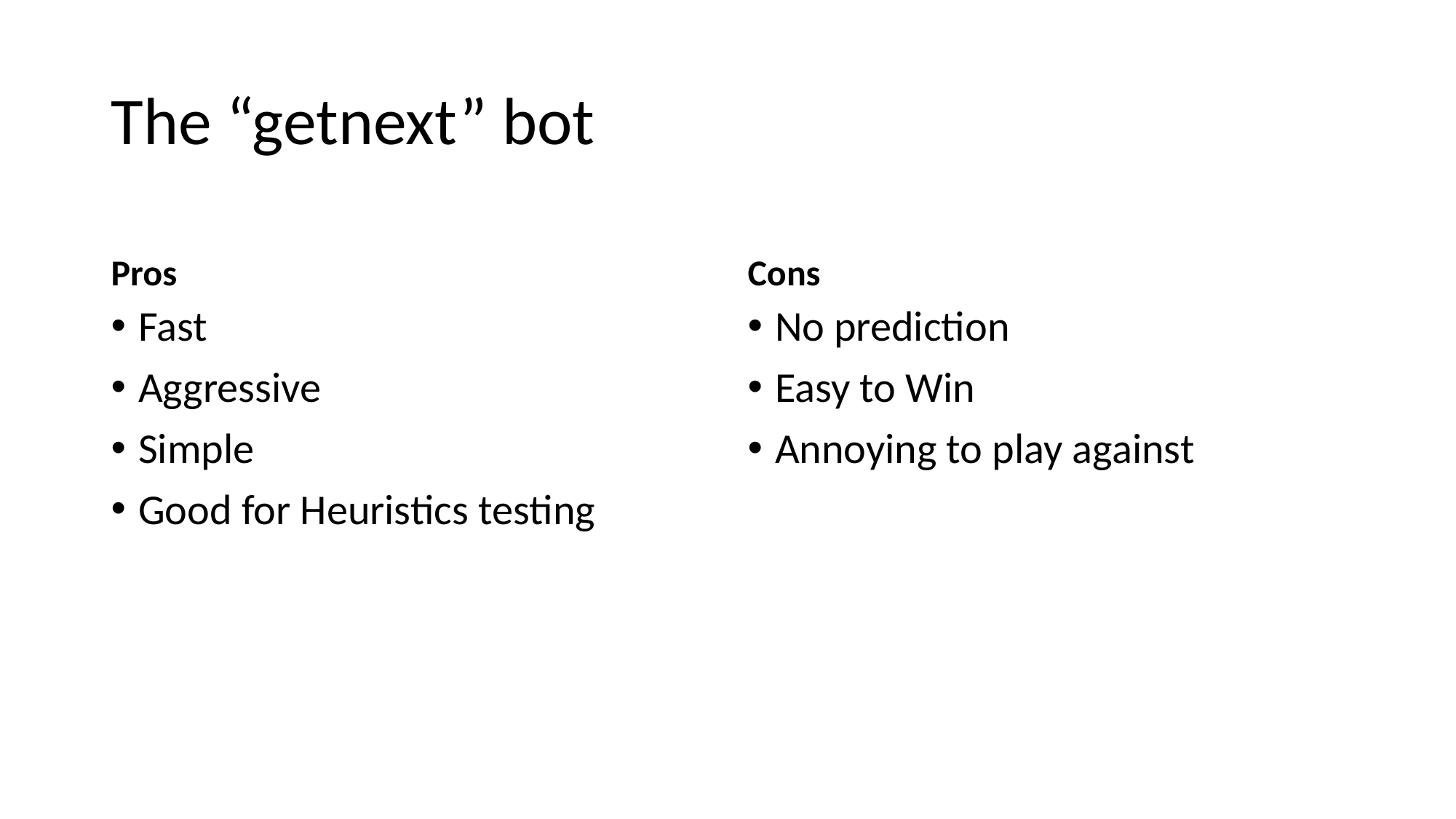

# The “getnext” bot
Pros
Cons
Fast
Aggressive
Simple
Good for Heuristics testing
No prediction
Easy to Win
Annoying to play against